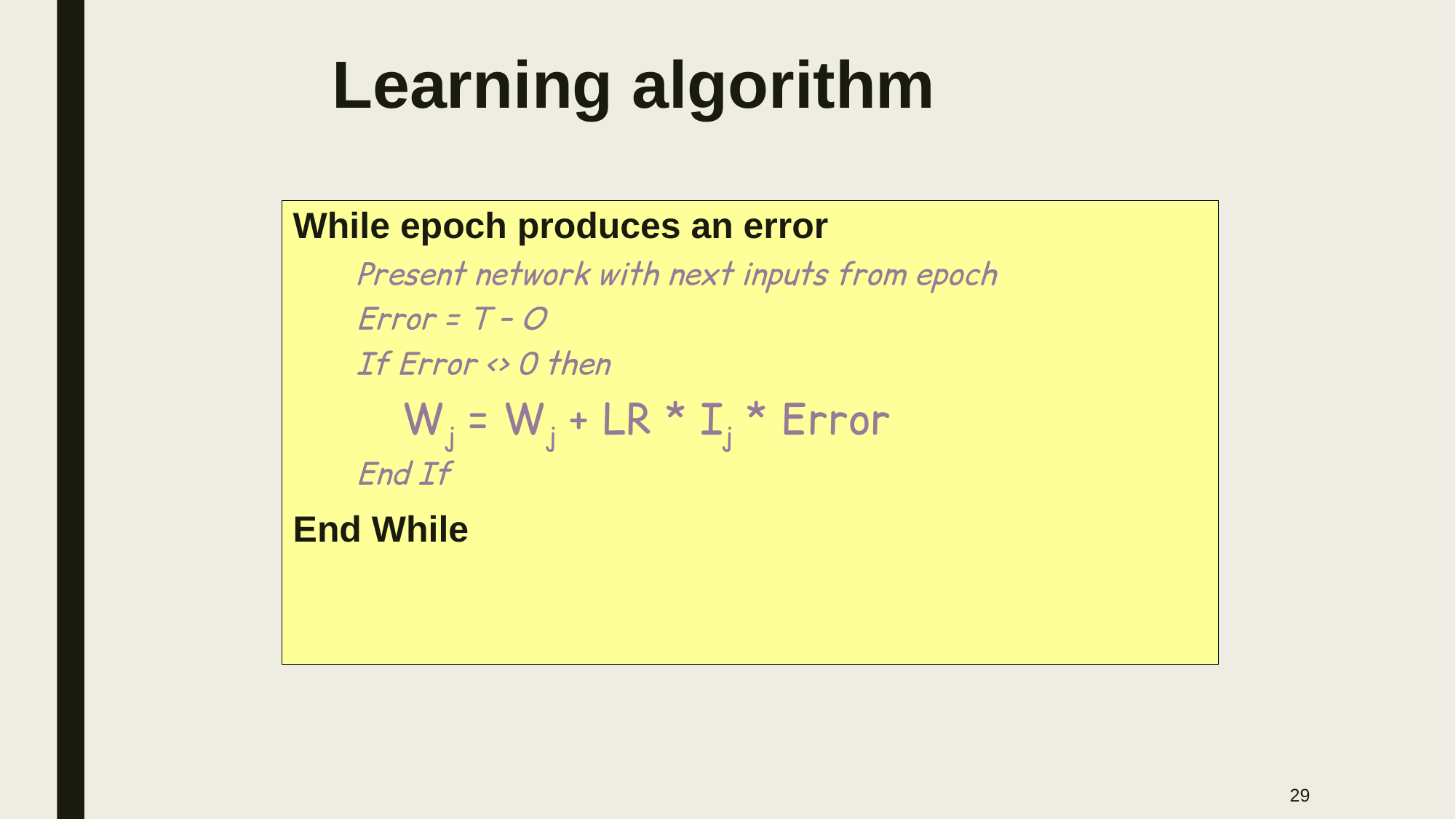

# Learning algorithm
While epoch produces an error
Present network with next inputs from epoch
Error = T – O
If Error <> 0 then
Wj = Wj + LR * Ij * Error
End If
End While
29